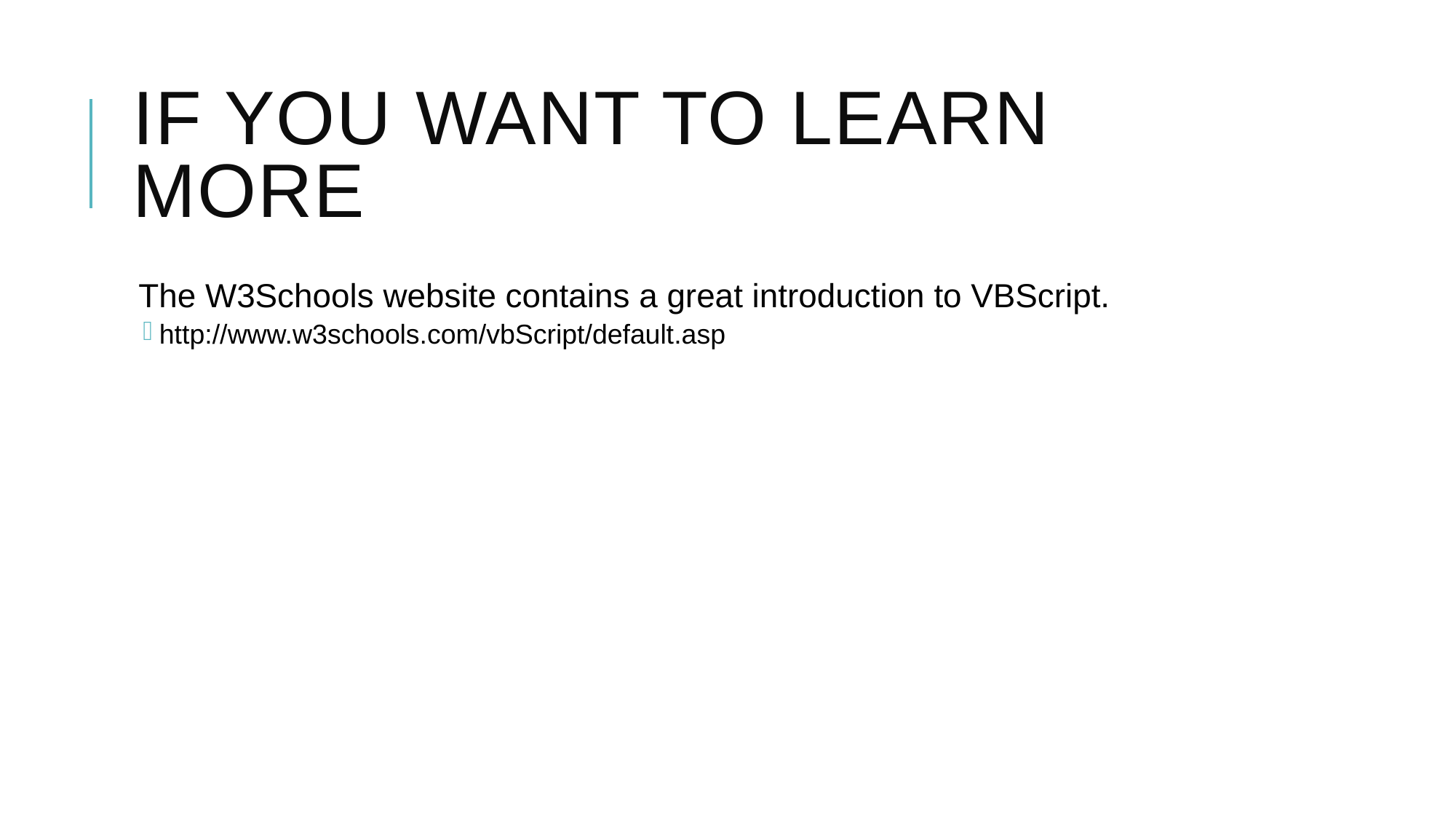

# If you want to learn more
The W3Schools website contains a great introduction to VBScript.
http://www.w3schools.com/vbScript/default.asp